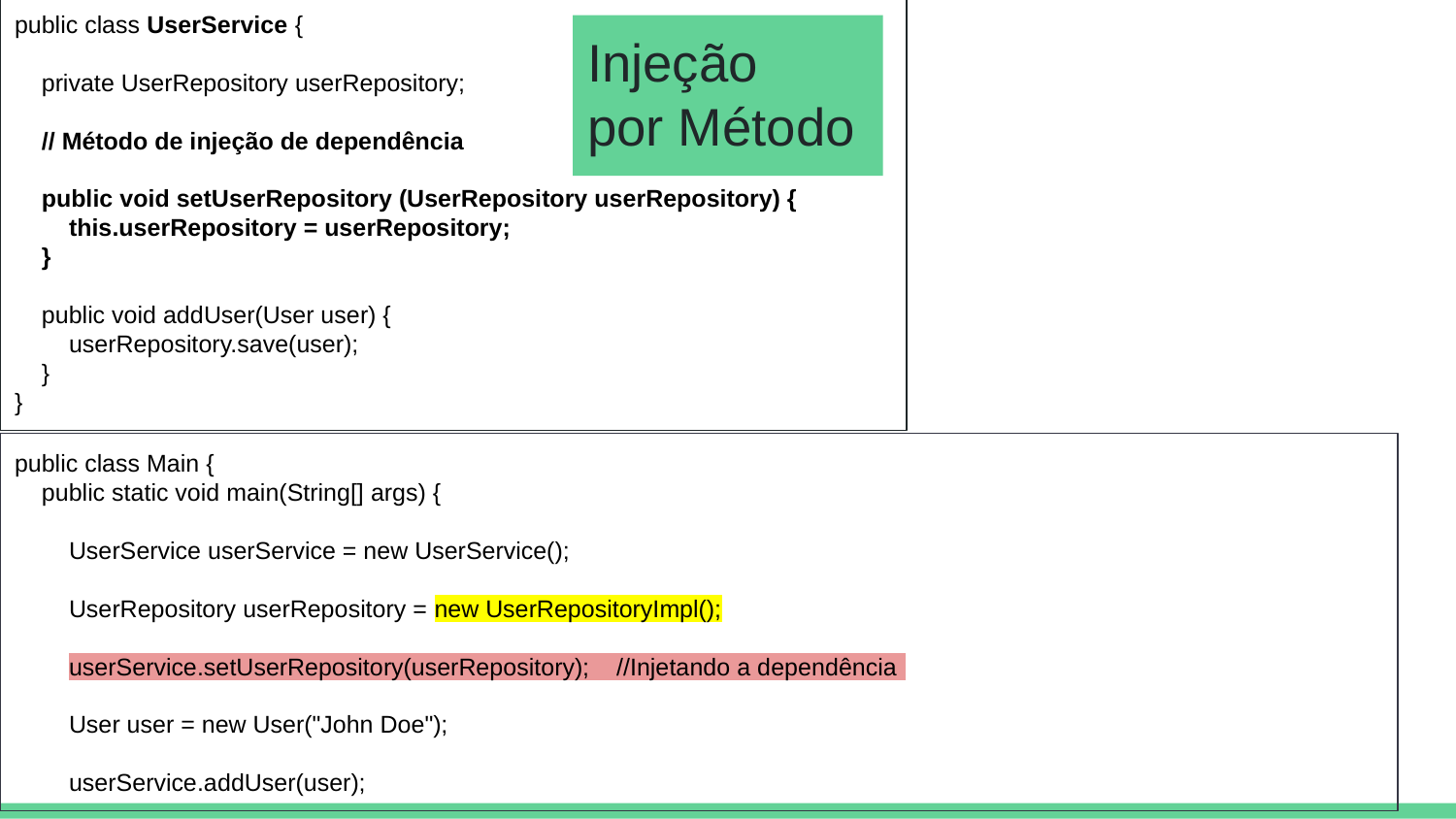

public class UserService {

    private UserRepository userRepository;

    // Método de injeção de dependência

    public void setUserRepository (UserRepository userRepository) {
        this.userRepository = userRepository;
    }

    public void addUser(User user) {
        userRepository.save(user);
    }
}
# Injeção
por Método
public class Main {
    public static void main(String[] args) {

        UserService userService = new UserService();

        UserRepository userRepository = new UserRepositoryImpl();

        userService.setUserRepository(userRepository);    //Injetando a dependência

        User user = new User("John Doe");

        userService.addUser(user);